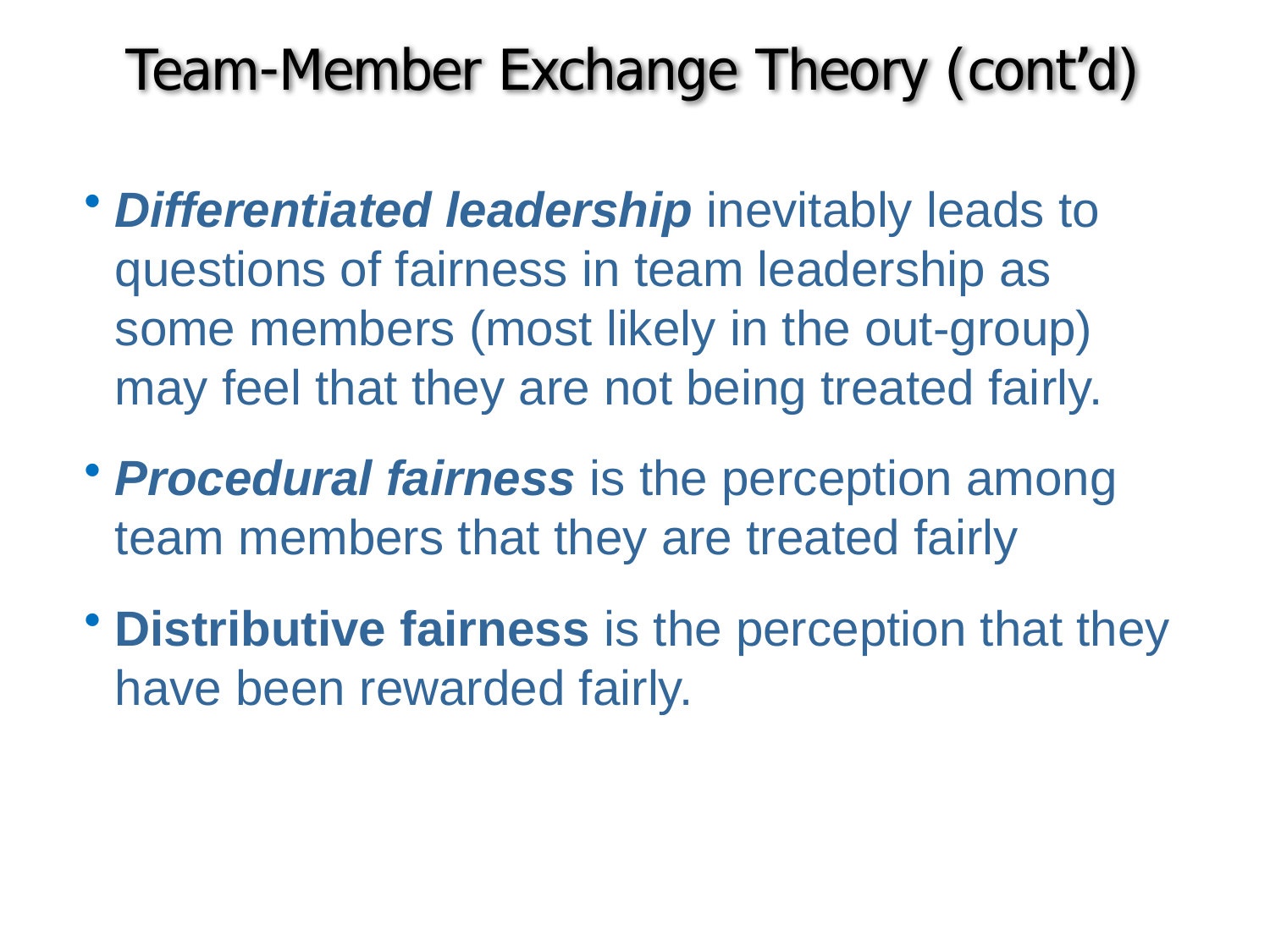

# Team-Member Exchange Theory (cont’d)
Differentiated leadership inevitably leads to questions of fairness in team leadership as some members (most likely in the out-group) may feel that they are not being treated fairly.
Procedural fairness is the perception among team members that they are treated fairly
Distributive fairness is the perception that they have been rewarded fairly.